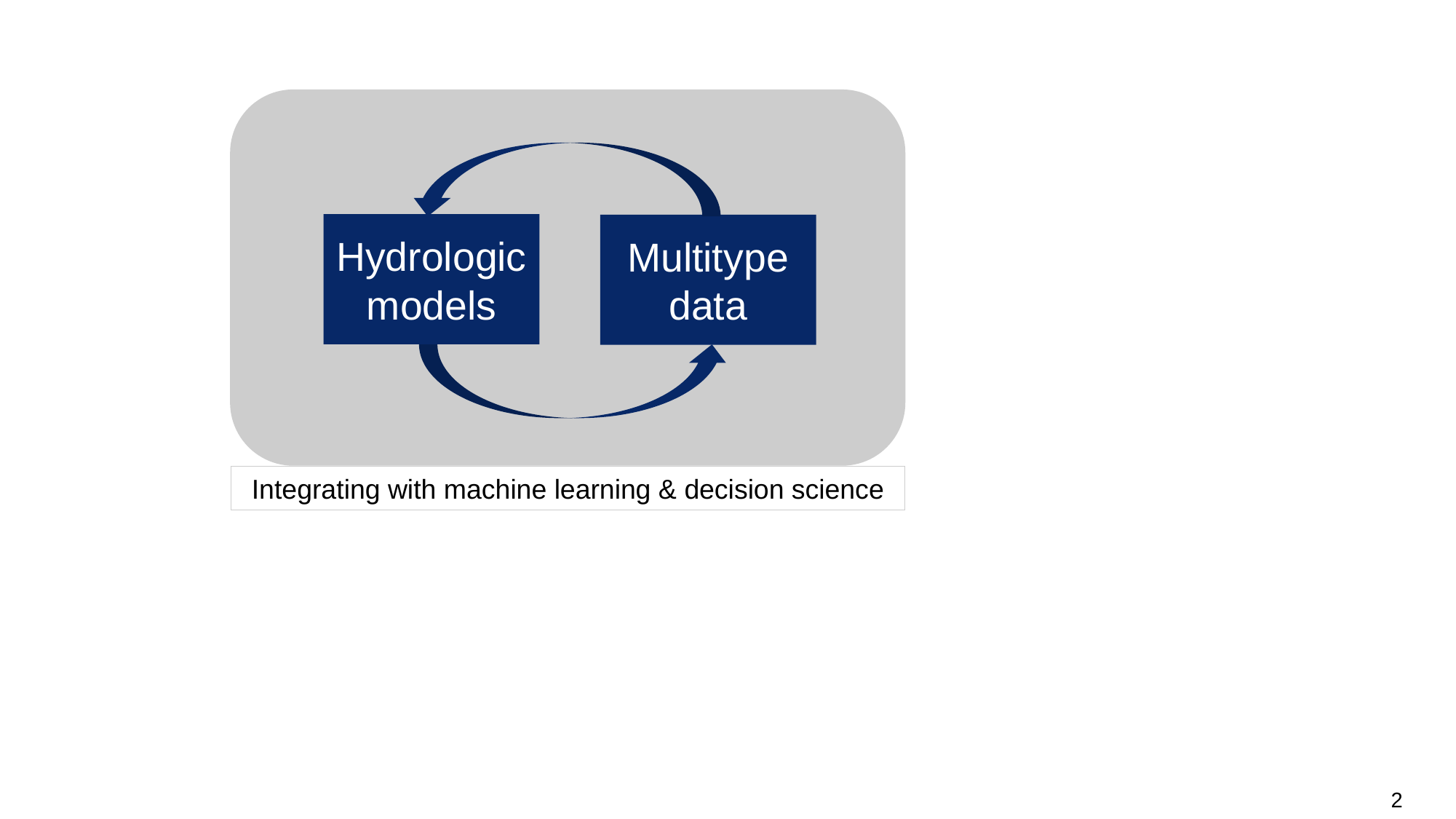

Hydrologic models
Multitype data

Integrating with machine learning & decision science
2